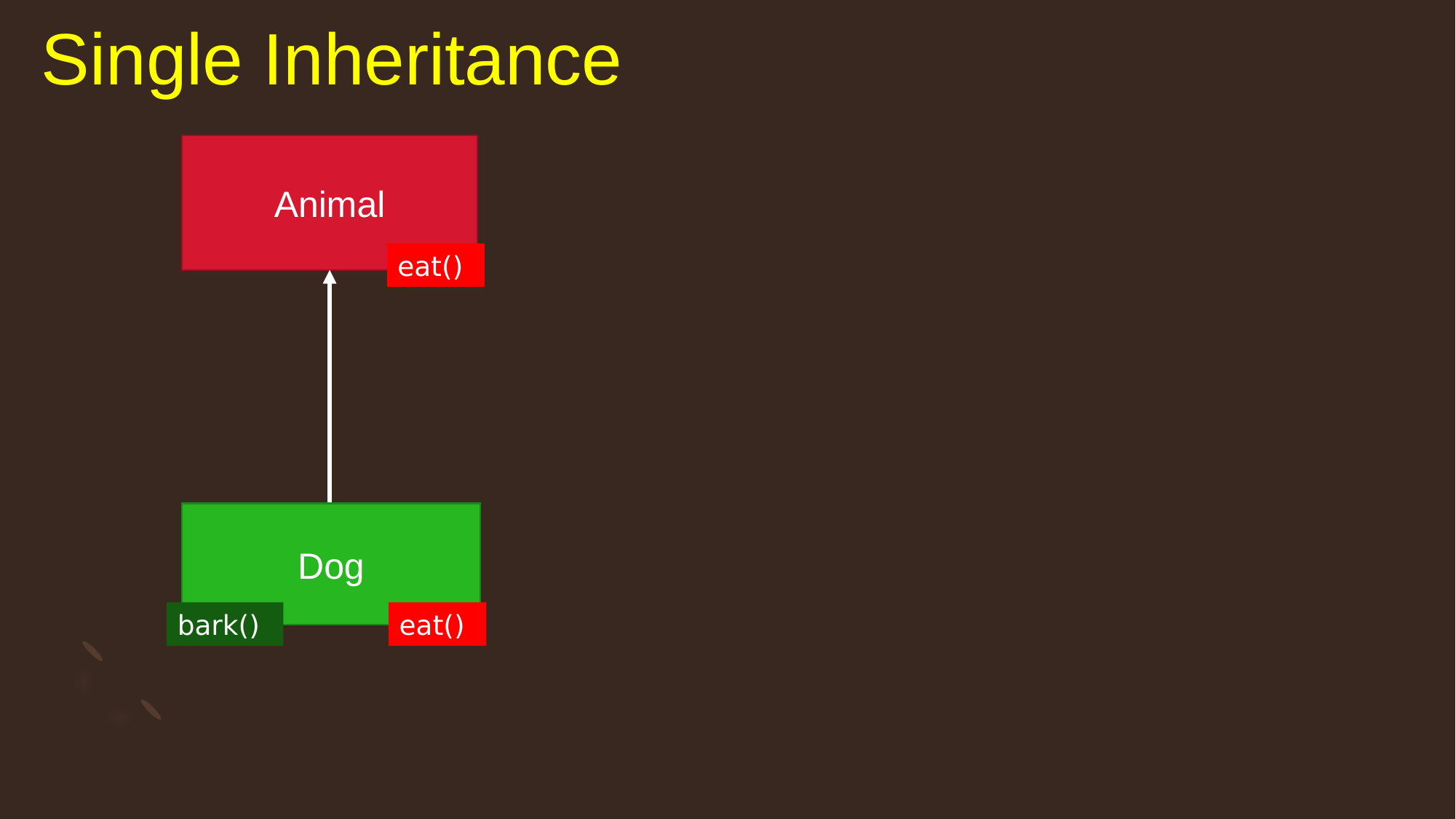

# Single Inheritance
Animal
eat()
Dog
bark()
eat()